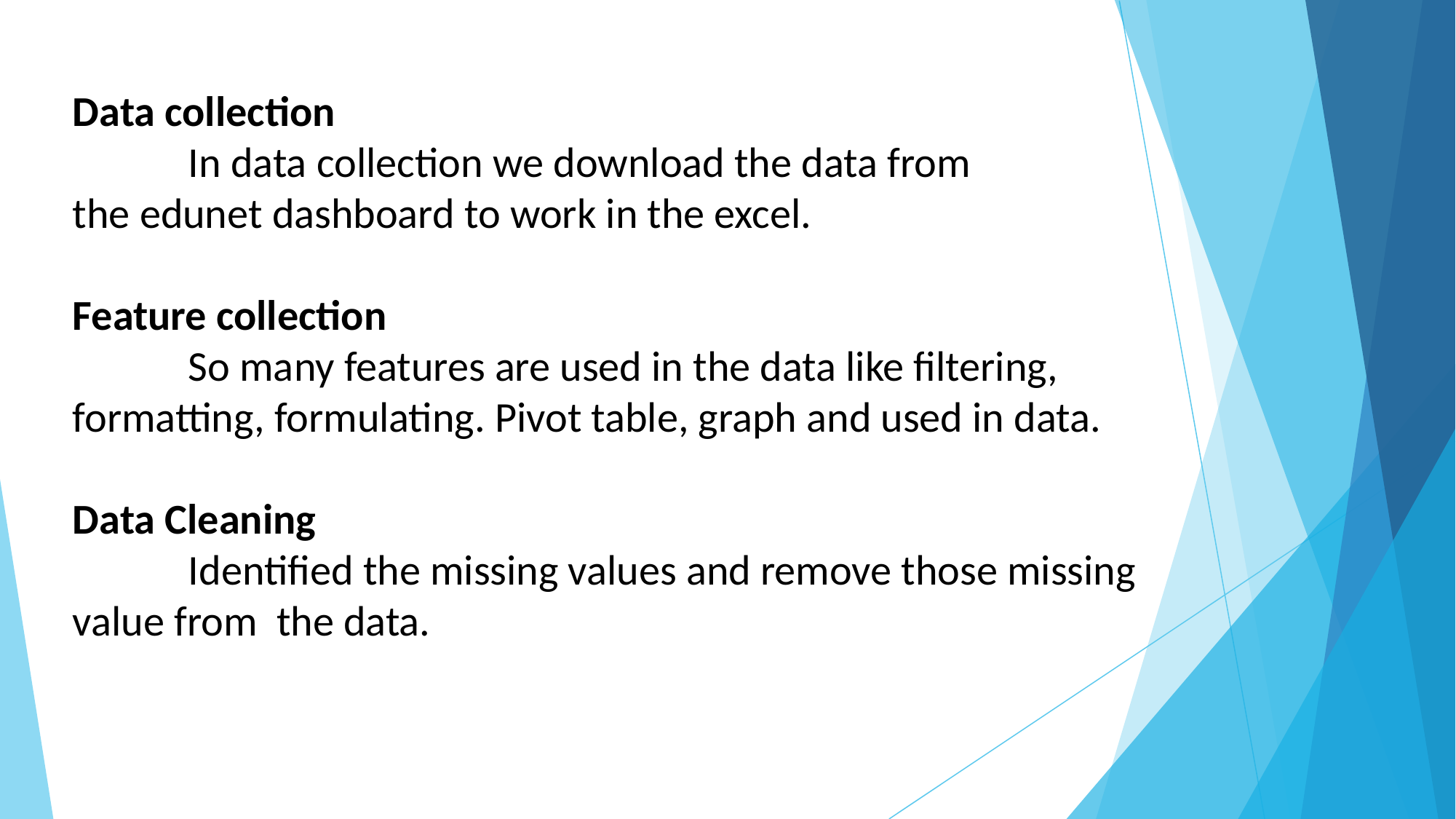

Data collection
            In data collection we download the data from
the edunet dashboard to work in the excel.

Feature collection
            So many features are used in the data like filtering,
formatting, formulating. Pivot table, graph and used in data.

Data Cleaning
            Identified the missing values and remove those missing
value from  the data.